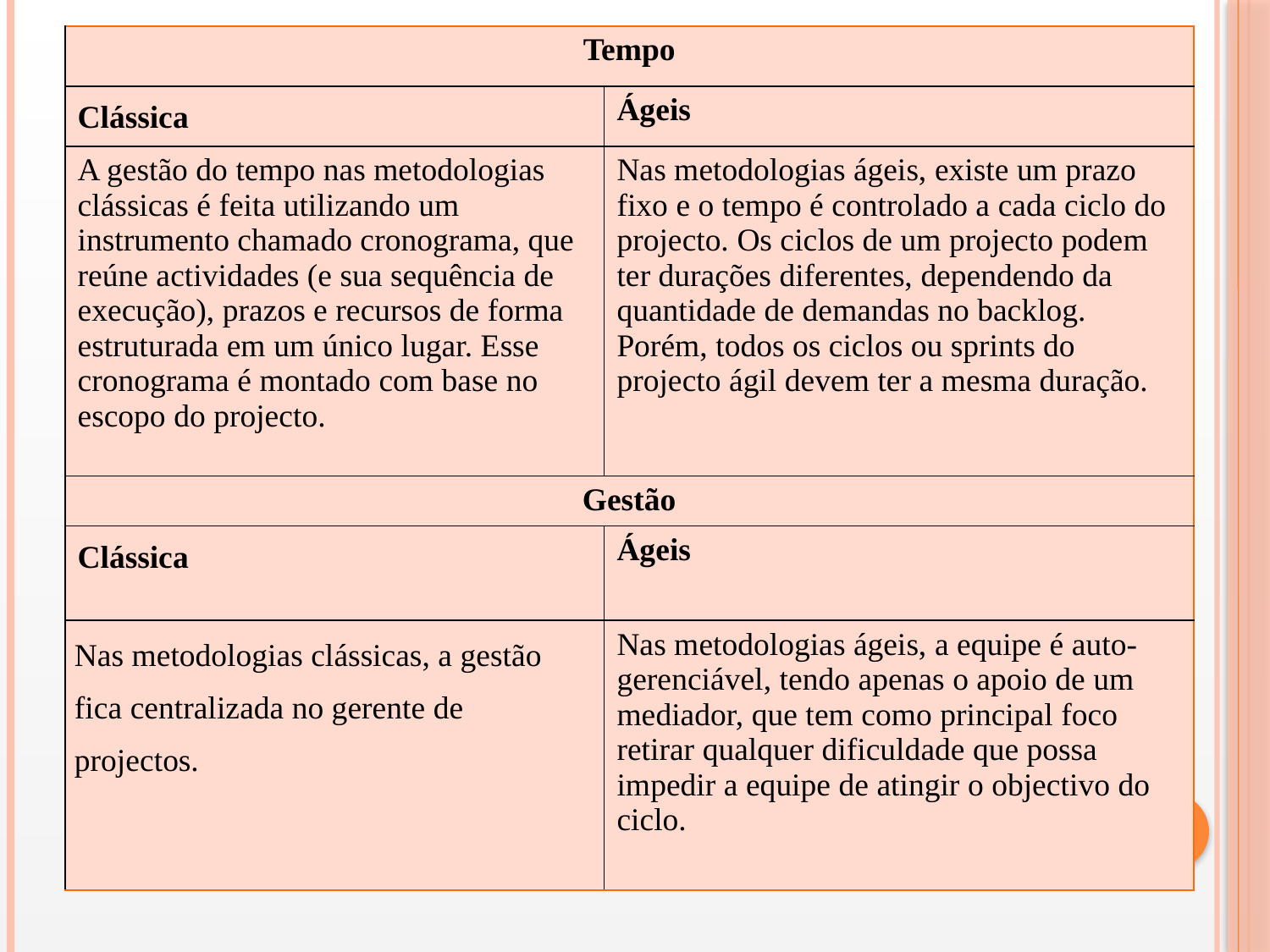

| Tempo |  |
| --- | --- |
| Clássica | Ágeis |
| A gestão do tempo nas metodologias clássicas é feita utilizando um instrumento chamado cronograma, que reúne actividades (e sua sequência de execução), prazos e recursos de forma estruturada em um único lugar. Esse cronograma é montado com base no escopo do projecto. | Nas metodologias ágeis, existe um prazo fixo e o tempo é controlado a cada ciclo do projecto. Os ciclos de um projecto podem ter durações diferentes, dependendo da quantidade de demandas no backlog. Porém, todos os ciclos ou sprints do projecto ágil devem ter a mesma duração. |
| Gestão |  |
| Clássica | Ágeis |
| Nas metodologias clássicas, a gestão fica centralizada no gerente de projectos. | Nas metodologias ágeis, a equipe é auto-gerenciável, tendo apenas o apoio de um mediador, que tem como principal foco retirar qualquer dificuldade que possa impedir a equipe de atingir o objectivo do ciclo. |